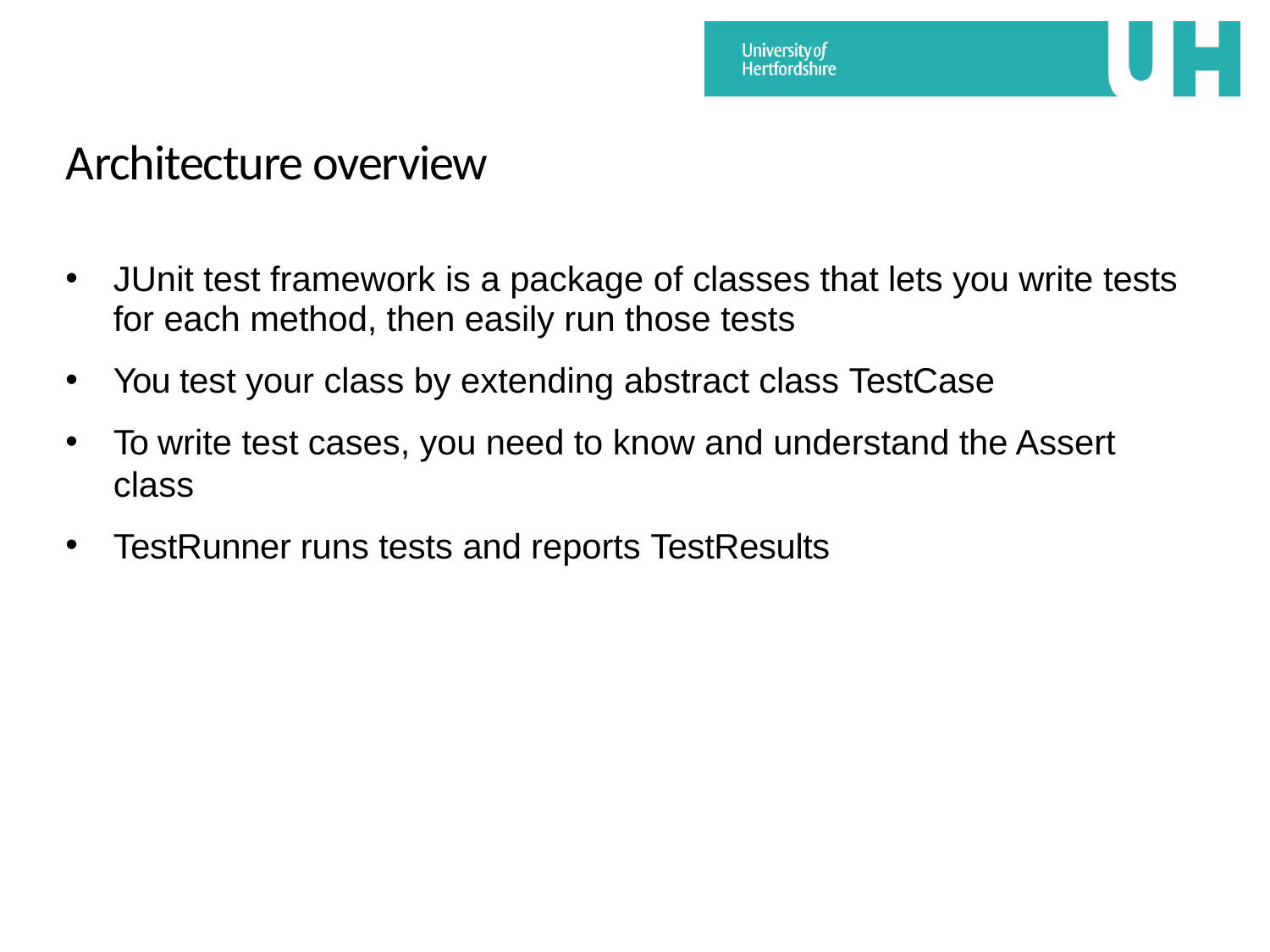

# Architecture overview
JUnit test framework is a package of classes that lets you write tests for each method, then easily run those tests
You test your class by extending abstract class TestCase
To write test cases, you need to know and understand the Assert class
TestRunner runs tests and reports TestResults